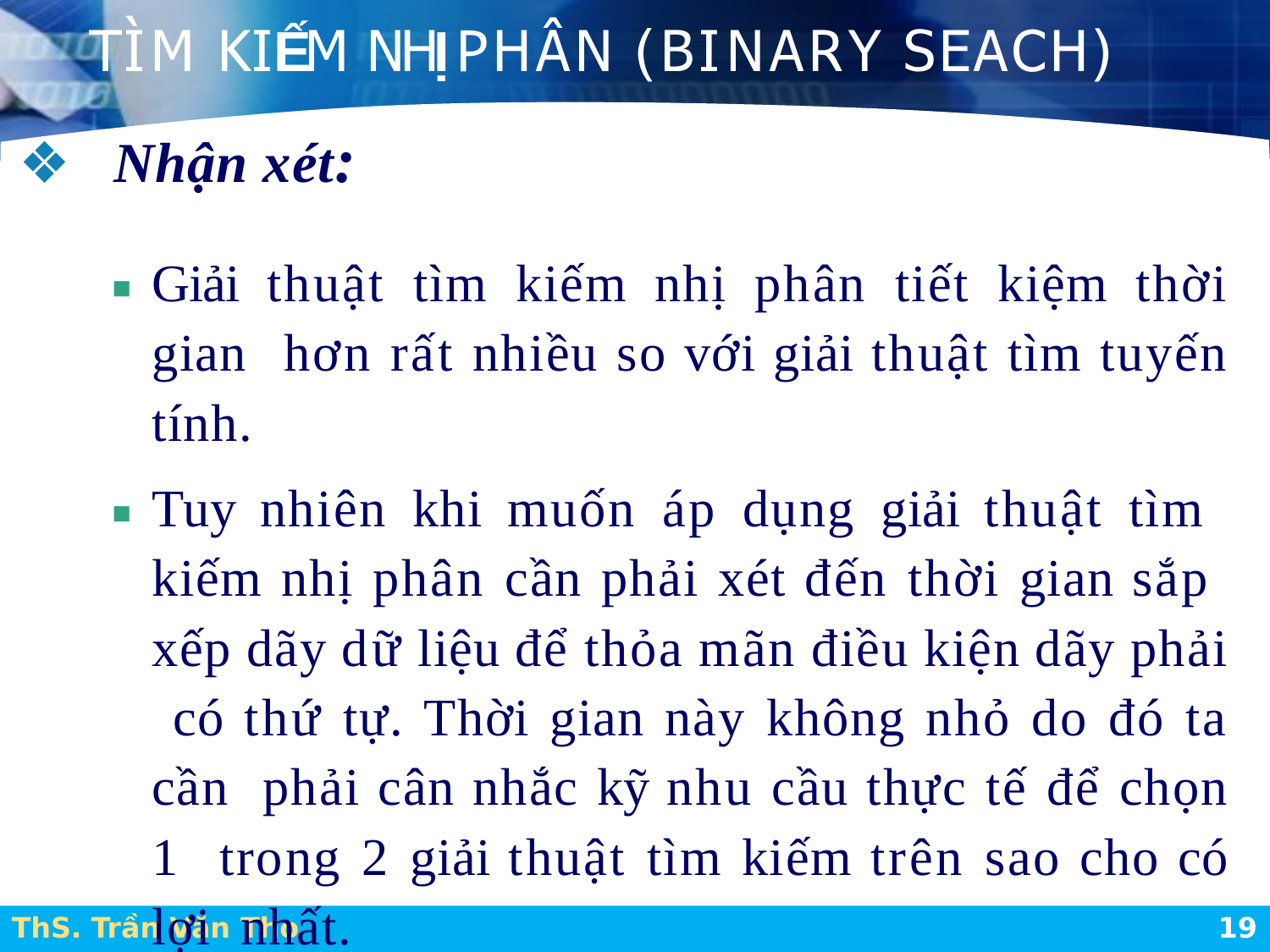

# TÌM KIẾM NHỊ PHÂN (BINARY SEACH)
Nhận xét:
Giải thuật tìm kiếm nhị phân tiết kiệm thời gian  hơn rất nhiều so với giải thuật tìm tuyến tính.
Tuy nhiên khi muốn áp dụng giải thuật tìm  kiếm nhị phân cần phải xét đến thời gian sắp  xếp dãy dữ liệu để thỏa mãn điều kiện dãy phải  có thứ tự. Thời gian này không nhỏ do đó ta cần  phải cân nhắc kỹ nhu cầu thực tế để chọn 1  trong 2 giải thuật tìm kiếm trên sao cho có lợi  nhất.
ThS. Trần Văn Thọ
19